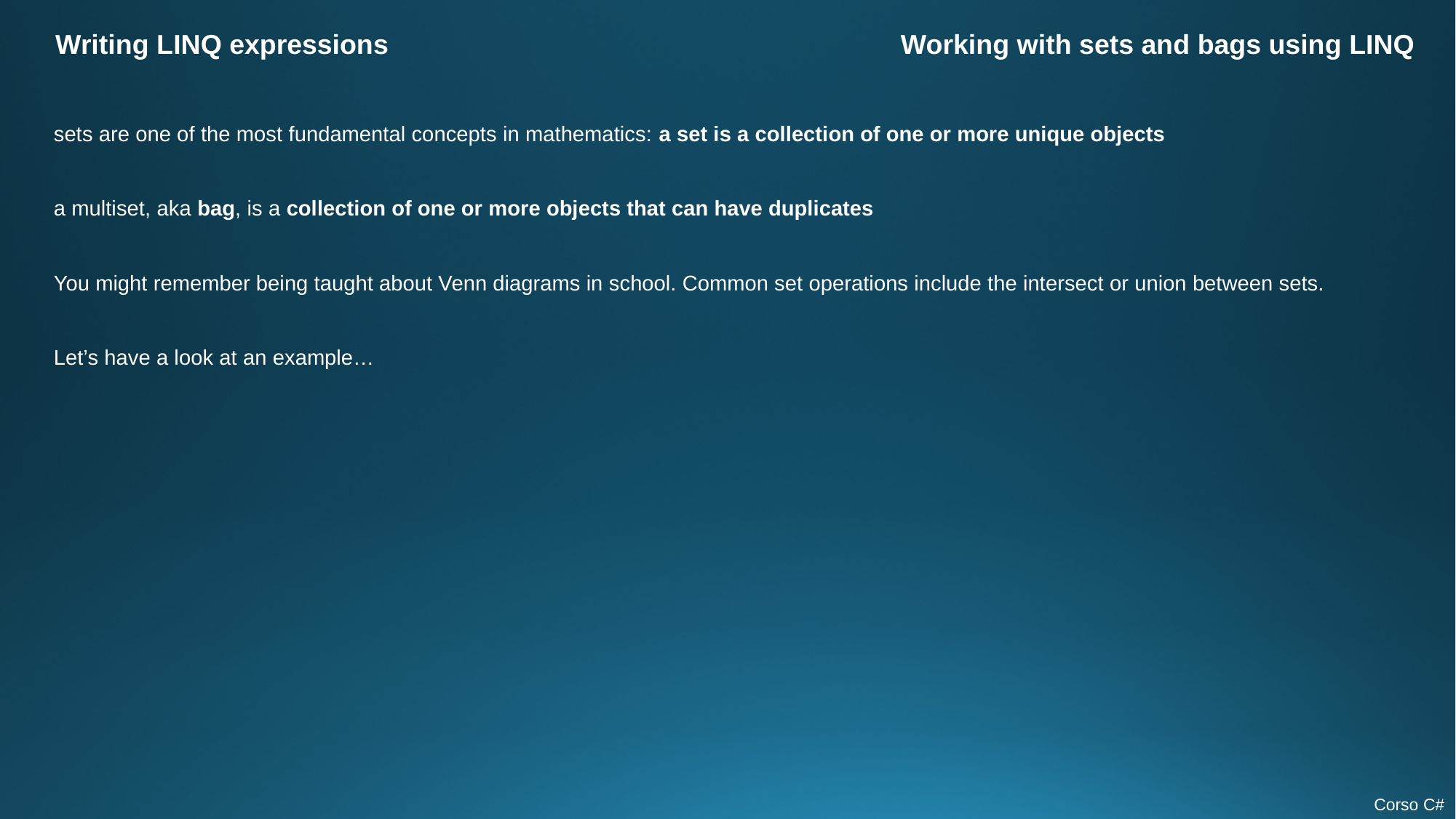

Writing LINQ expressions
Working with sets and bags using LINQ
sets are one of the most fundamental concepts in mathematics: a set is a collection of one or more unique objects
a multiset, aka bag, is a collection of one or more objects that can have duplicates
You might remember being taught about Venn diagrams in school. Common set operations include the intersect or union between sets.
Let’s have a look at an example…
Corso C#